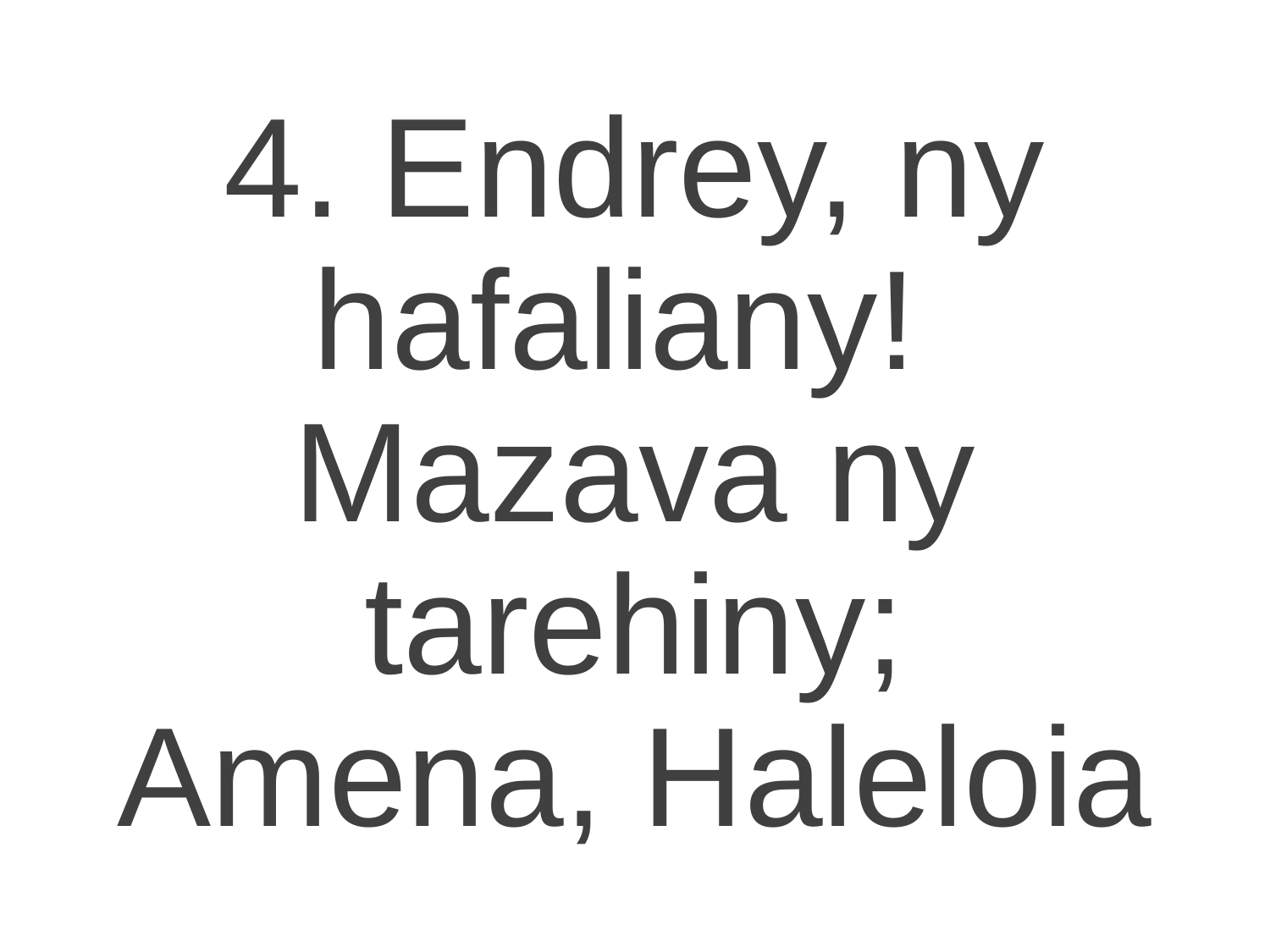

4. Endrey, ny hafaliany!
Mazava ny tarehiny;
Amena, Haleloia